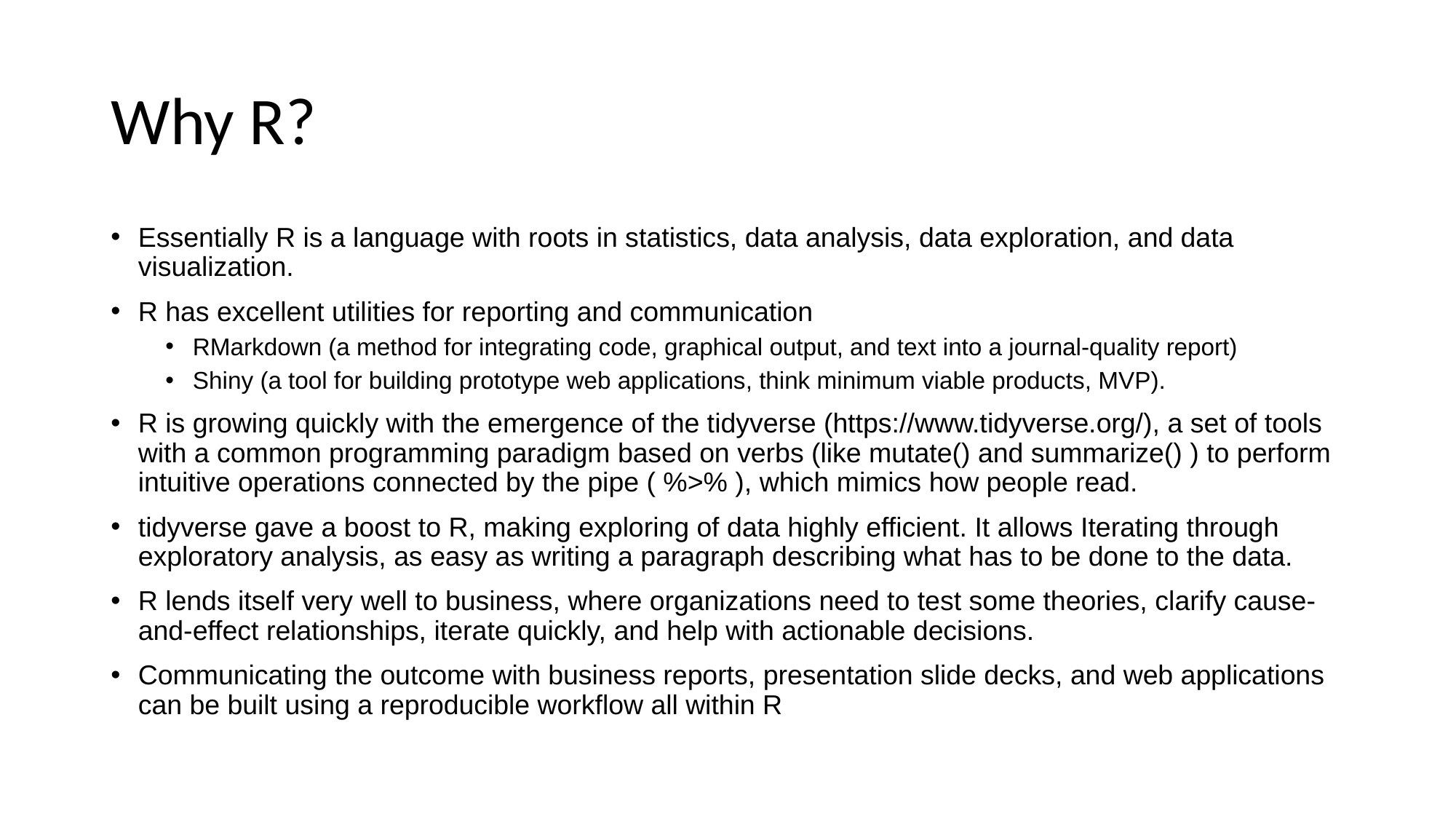

# Why R?
Essentially R is a language with roots in statistics, data analysis, data exploration, and data visualization.
R has excellent utilities for reporting and communication
RMarkdown (a method for integrating code, graphical output, and text into a journal-quality report)
Shiny (a tool for building prototype web applications, think minimum viable products, MVP).
R is growing quickly with the emergence of the tidyverse (https://www.tidyverse.org/), a set of tools with a common programming paradigm based on verbs (like mutate() and summarize() ) to perform intuitive operations connected by the pipe ( %>% ), which mimics how people read.
tidyverse gave a boost to R, making exploring of data highly efficient. It allows Iterating through exploratory analysis, as easy as writing a paragraph describing what has to be done to the data.
R lends itself very well to business, where organizations need to test some theories, clarify cause-and-effect relationships, iterate quickly, and help with actionable decisions.
Communicating the outcome with business reports, presentation slide decks, and web applications can be built using a reproducible workflow all within R